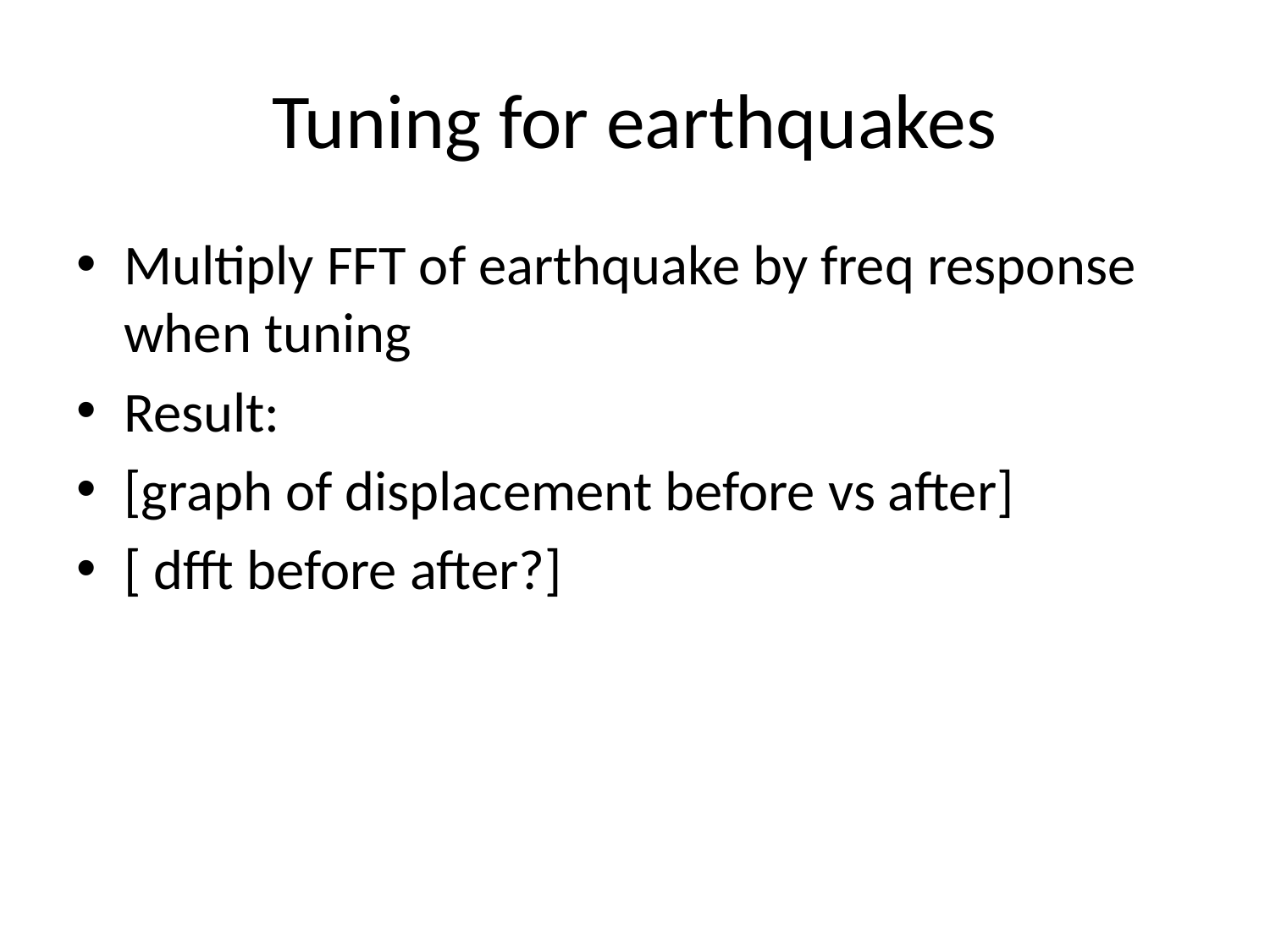

# Tuning for earthquakes
Multiply FFT of earthquake by freq response when tuning
Result:
[graph of displacement before vs after]
[ dfft before after?]